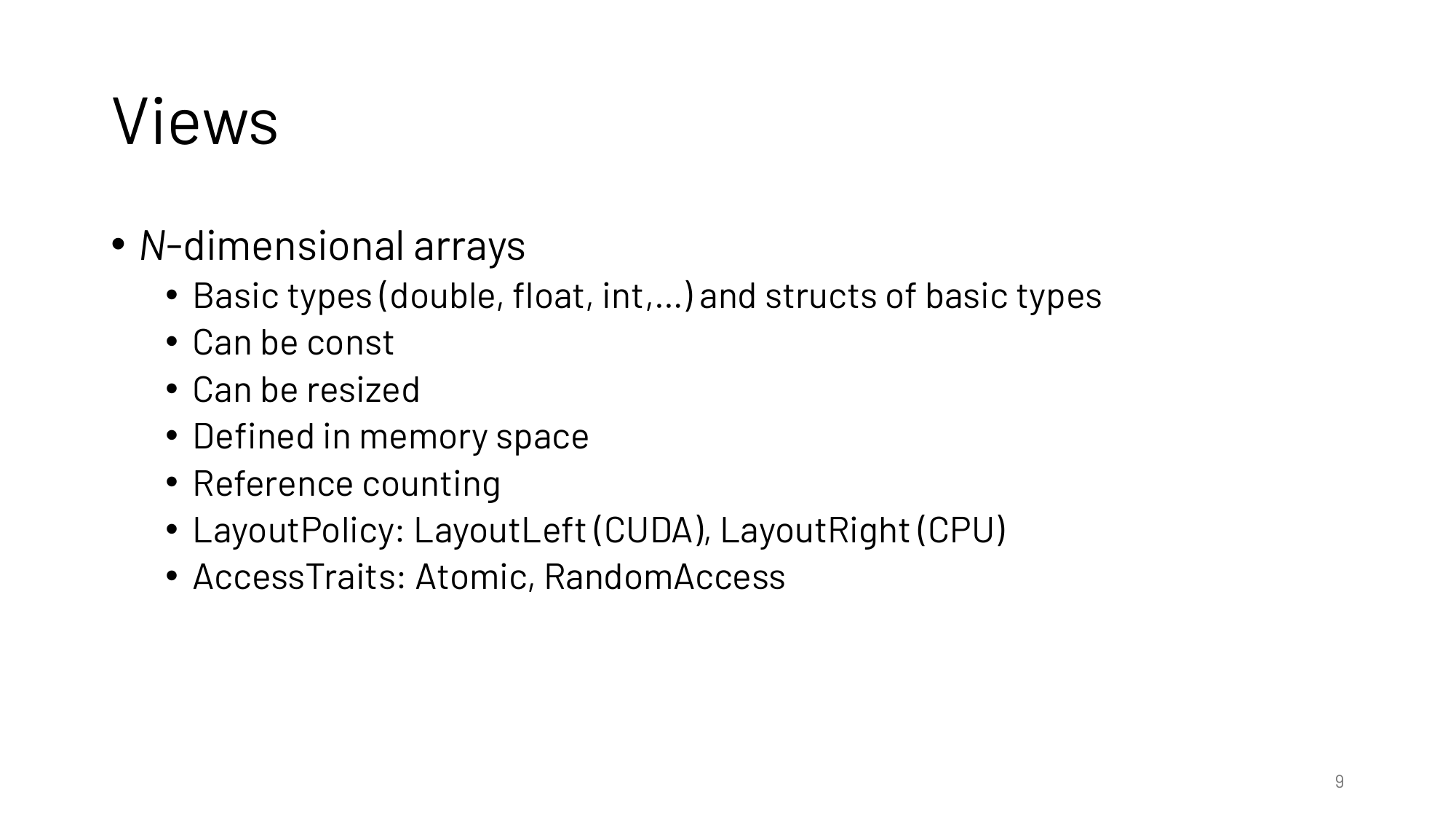

# Views
N-dimensional arrays
Basic types (double, float, int,…) and structs of basic types
Can be const
Can be resized
Defined in memory space
Reference counting
LayoutPolicy: LayoutLeft (CUDA), LayoutRight (CPU)
AccessTraits: Atomic, RandomAccess

9